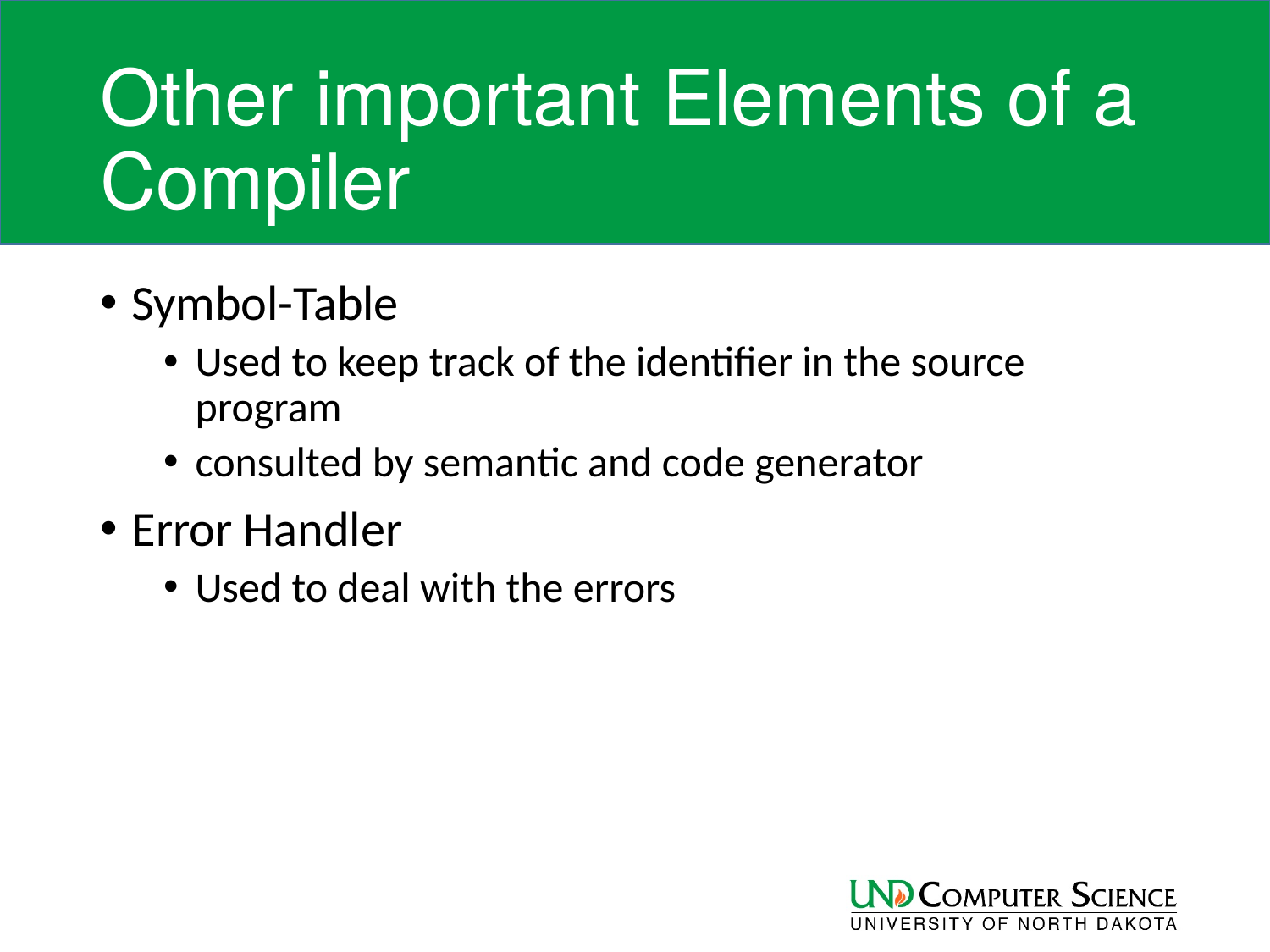

# Other important Elements of a Compiler
Symbol-Table
Used to keep track of the identifier in the source program
consulted by semantic and code generator
Error Handler
Used to deal with the errors

35